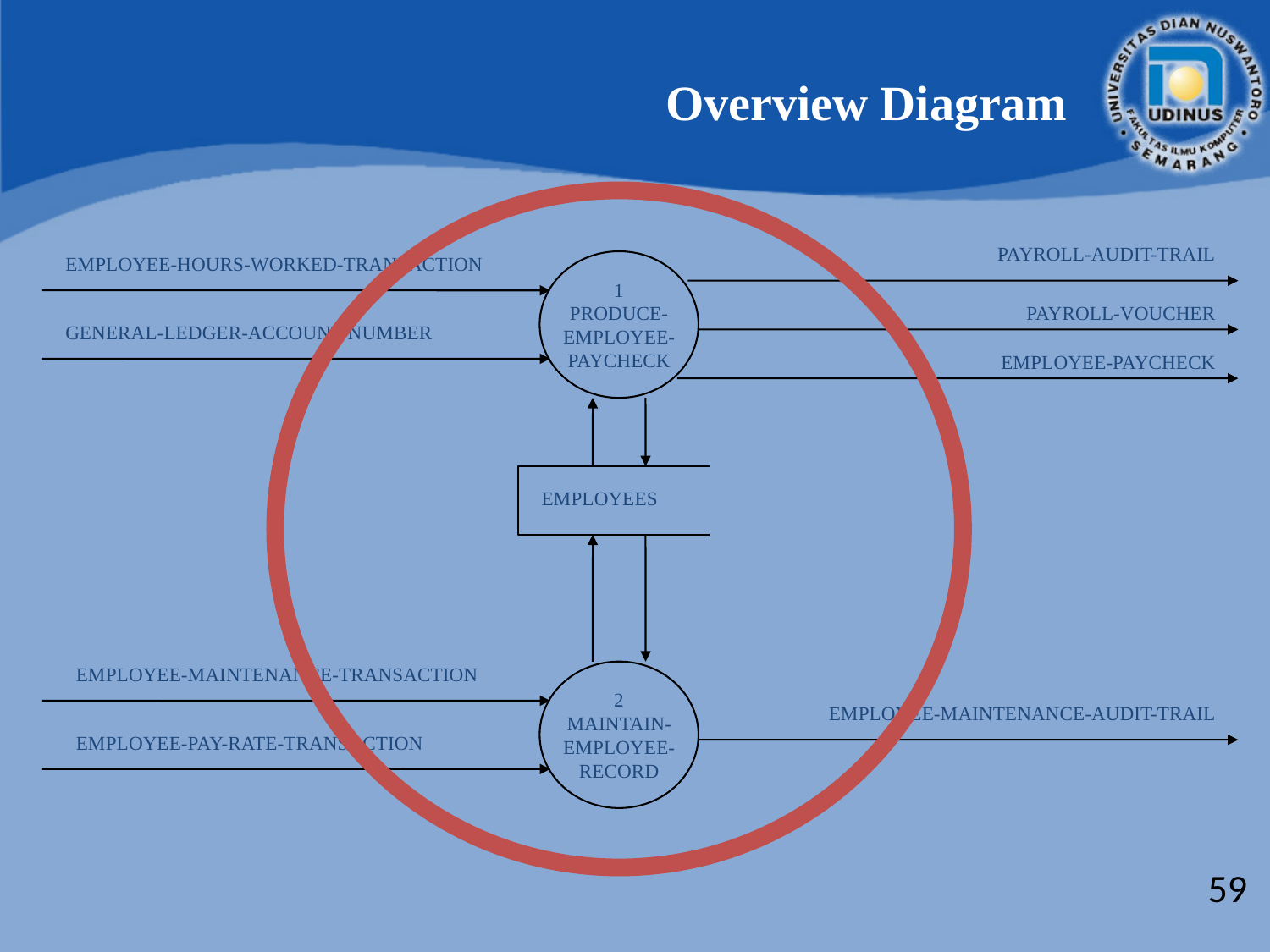

Overview Diagram

PAYROLL-AUDIT-TRAIL
EMPLOYEE-HOURS-WORKED-TRANSACTION
1
PRODUCE-
EMPLOYEE-
PAYCHECK

PAYROLL-VOUCHER
GENERAL-LEDGER-ACCOUNT-NUMBER

EMPLOYEE-PAYCHECK

EMPLOYEES

EMPLOYEE-MAINTENANCE-TRANSACTION
2
MAINTAIN-
EMPLOYEE-
RECORD
EMPLOYEE-MAINTENANCE-AUDIT-TRAIL

EMPLOYEE-PAY-RATE-TRANSACTION

59